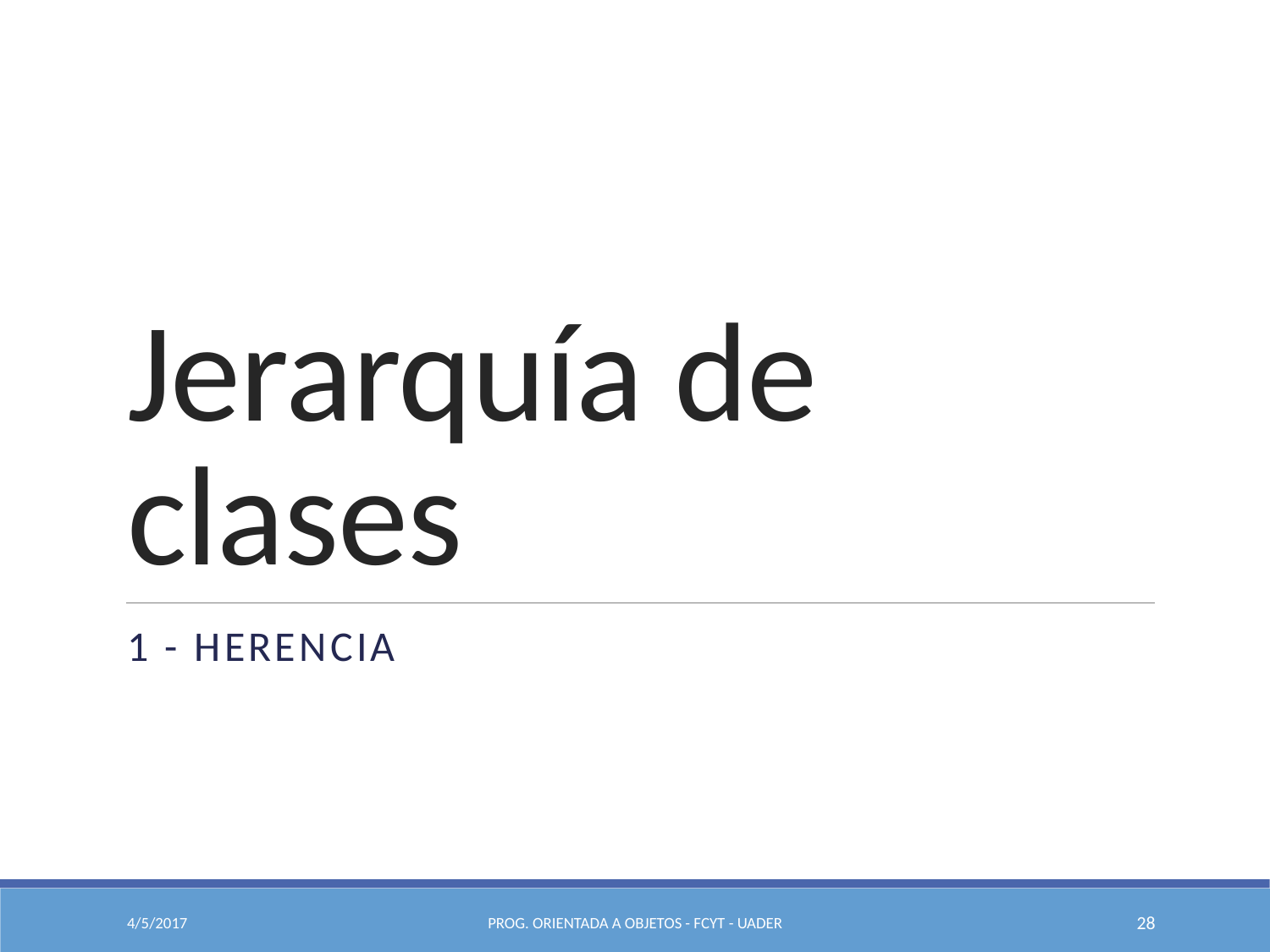

# Jerarquía de clases
1 - Herencia
4/5/2017
Prog. Orientada a Objetos - FCyT - UADER
28